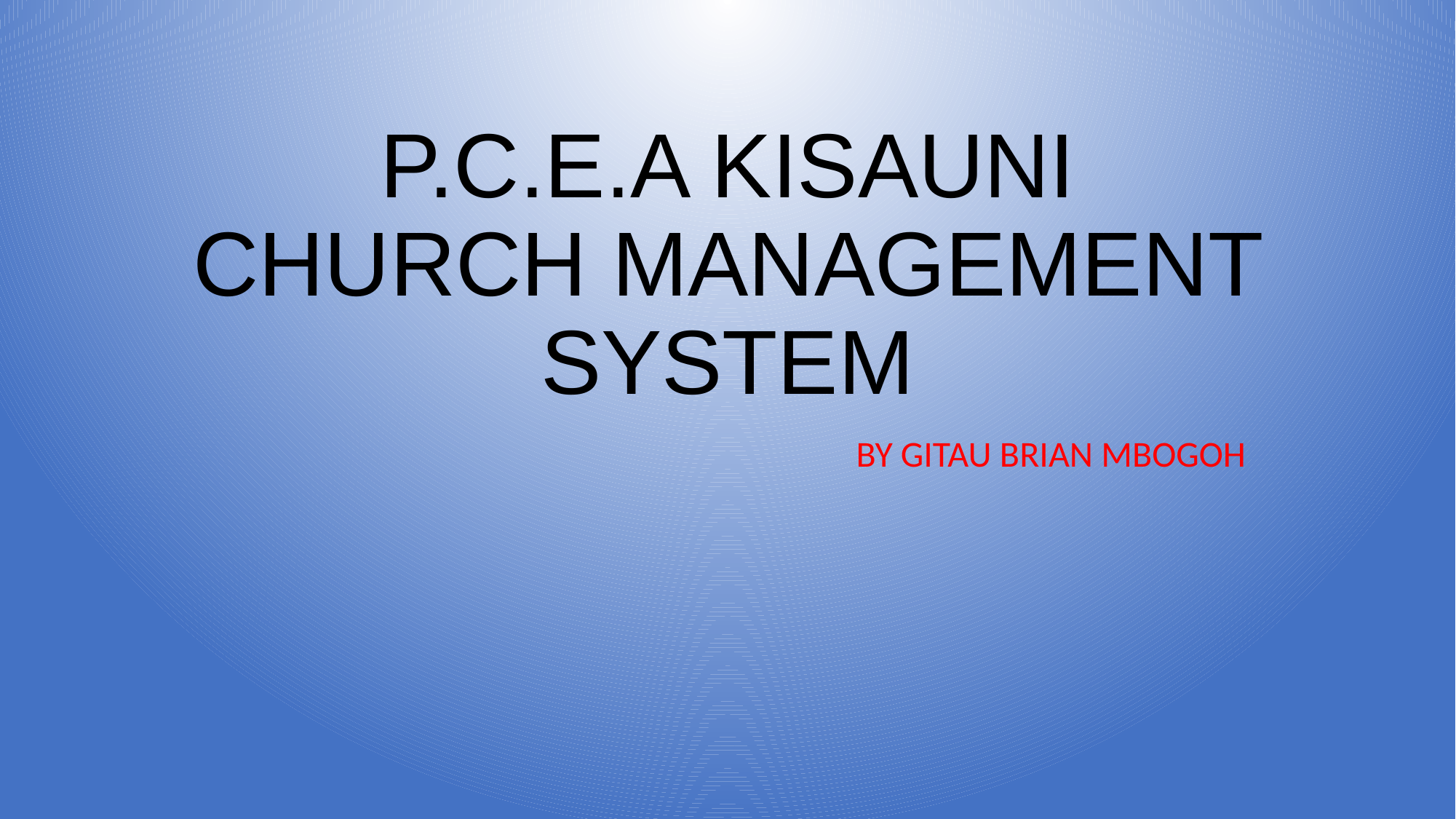

# P.C.E.A KISAUNI CHURCH MANAGEMENT SYSTEM
                                                                               BY GITAU BRIAN MBOGOH